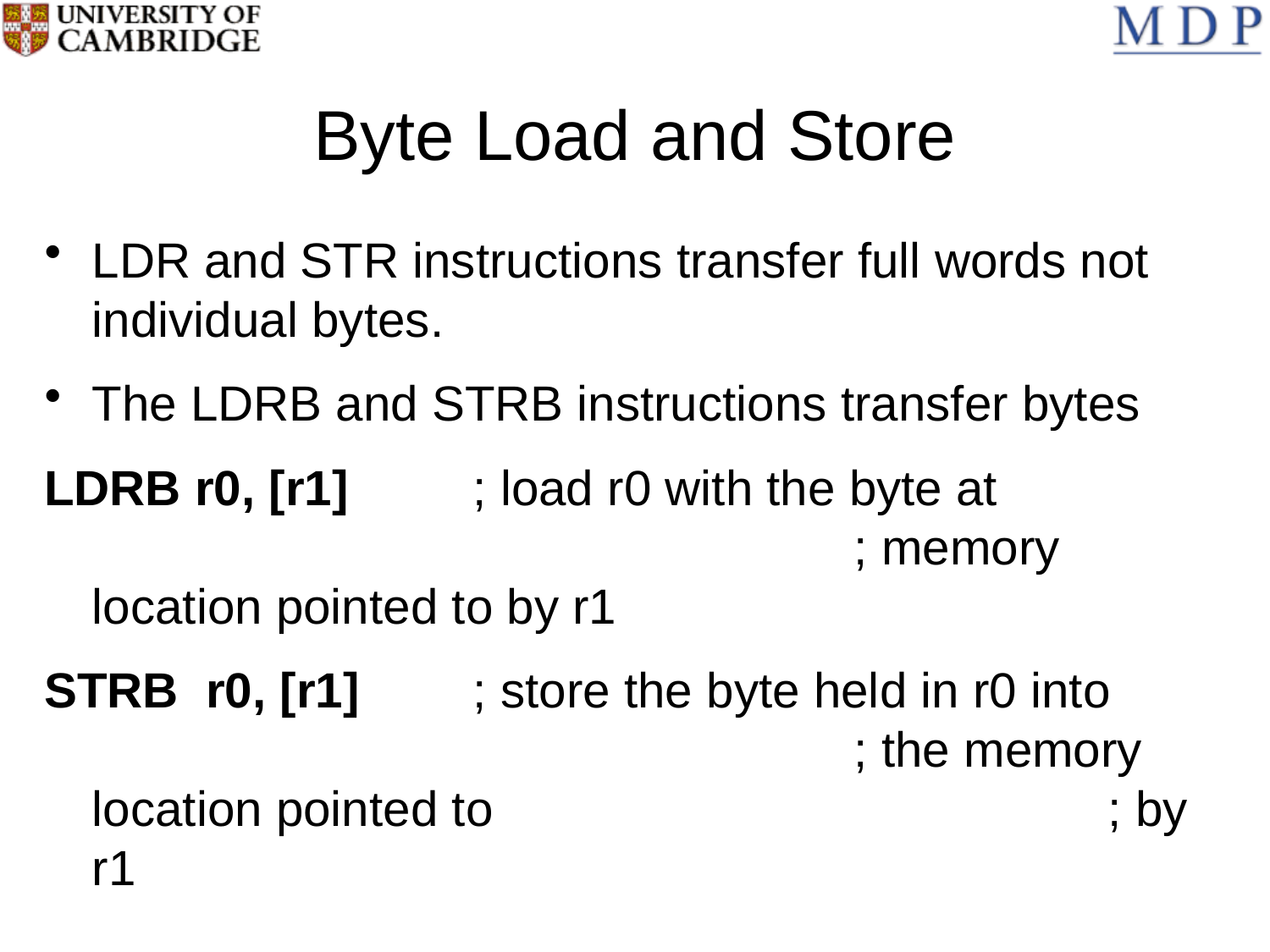

# Byte Load and Store
LDR and STR instructions transfer full words not individual bytes.
The LDRB and STRB instructions transfer bytes
LDRB r0, [r1] 	; load r0 with the byte at                                                  			; memory location pointed to by r1
STRB  r0, [r1] 	; store the byte held in r0 into                                          			; the memory location pointed to                     			; by r1